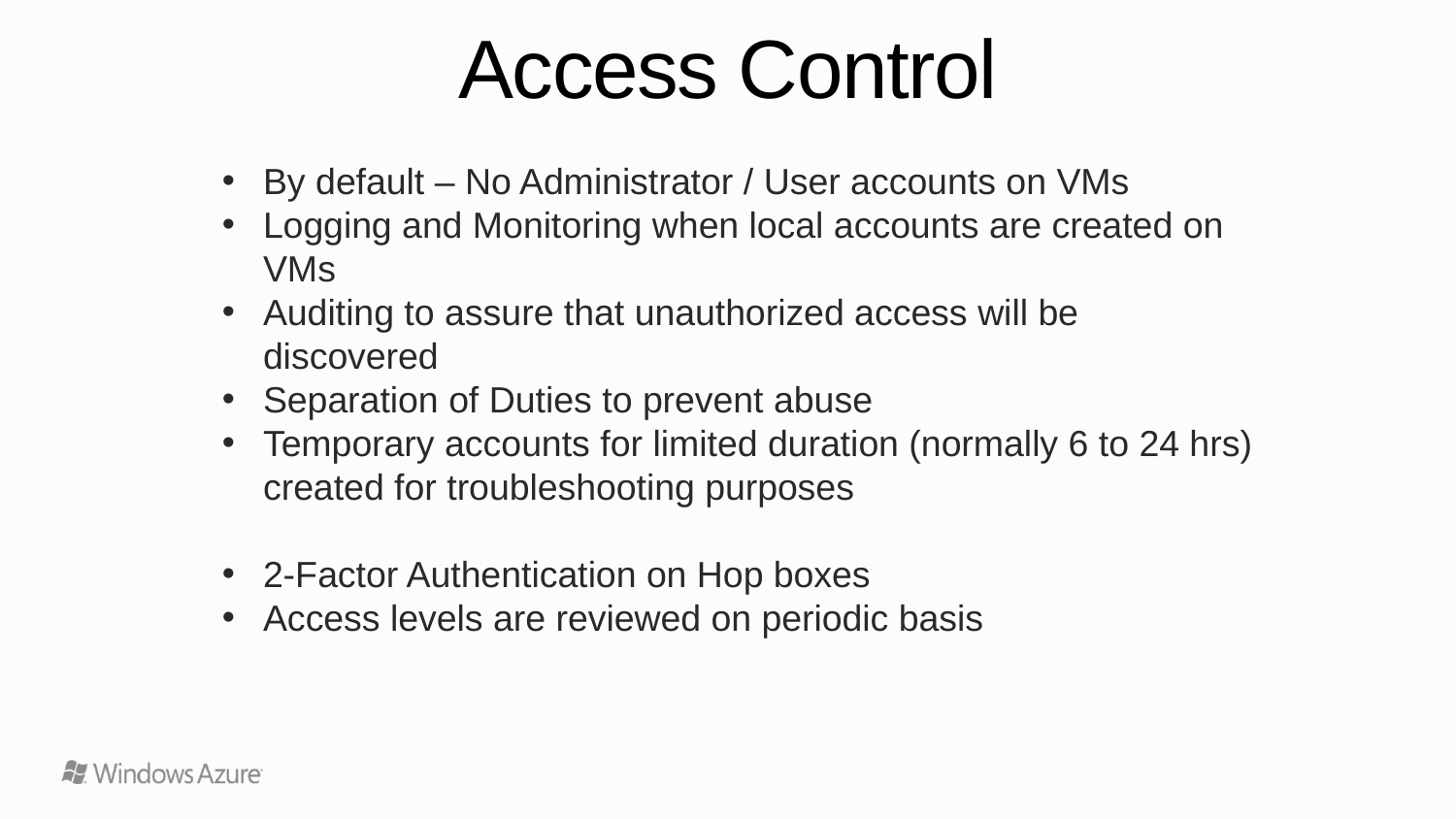

# Access Control

By default – No Administrator / User accounts on VMs
Logging and Monitoring when local accounts are created on VMs
Auditing to assure that unauthorized access will be discovered
Separation of Duties to prevent abuse
Temporary accounts for limited duration (normally 6 to 24 hrs) created for troubleshooting purposes

2-Factor Authentication on Hop boxes
Access levels are reviewed on periodic basis